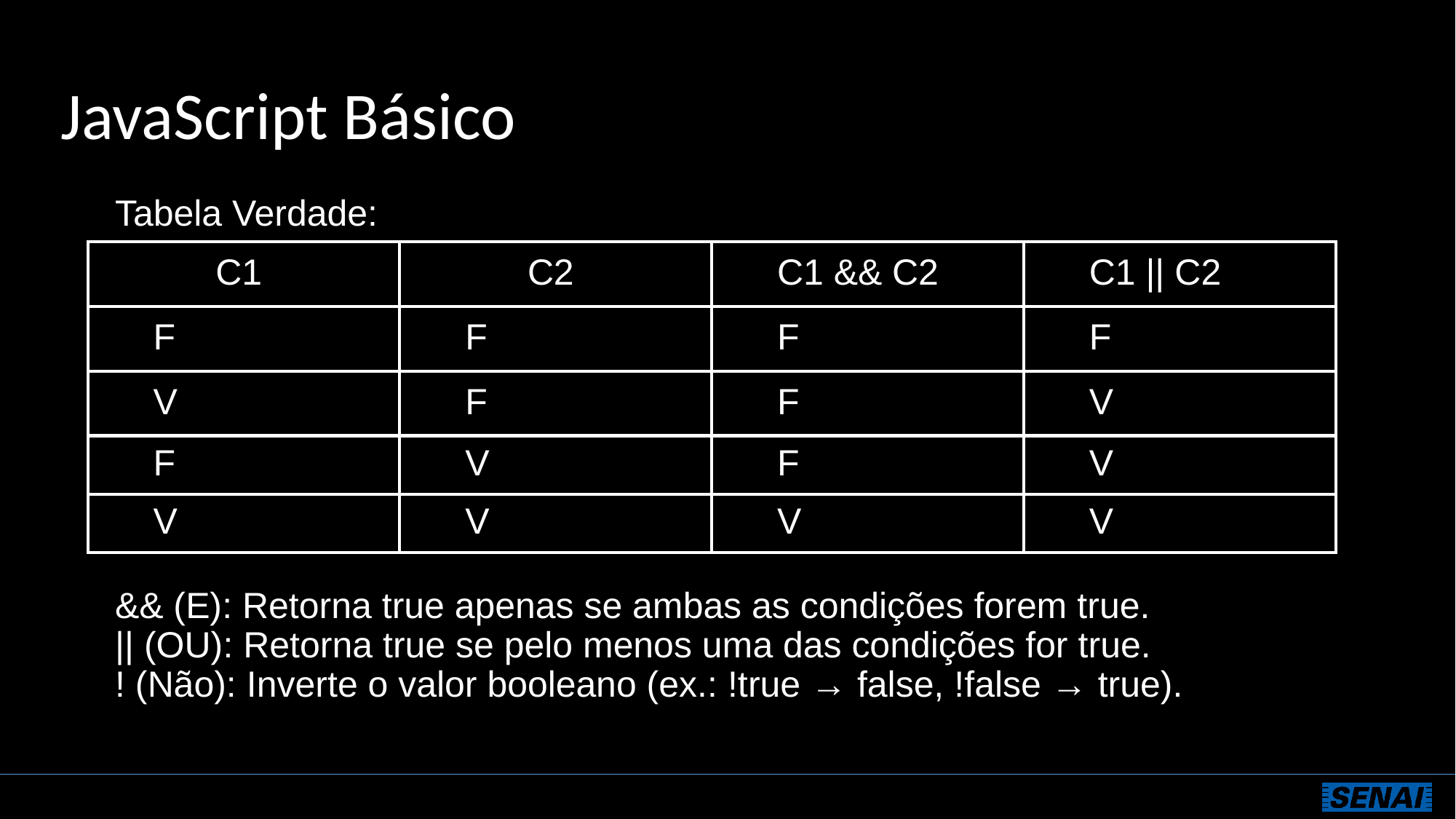

# JavaScript Básico

Tabela Verdade:

&& (E): Retorna true apenas se ambas as condições forem true.
|| (OU): Retorna true se pelo menos uma das condições for true.
! (Não): Inverte o valor booleano (ex.: !true → false, !false → true).

| C1 | C2 | C1 && C2 | C1 || C2 |
| --- | --- | --- | --- |
| F | F | F | F |
| V | F | F | V |
| F | V | F | V |
| V | V | V | V |